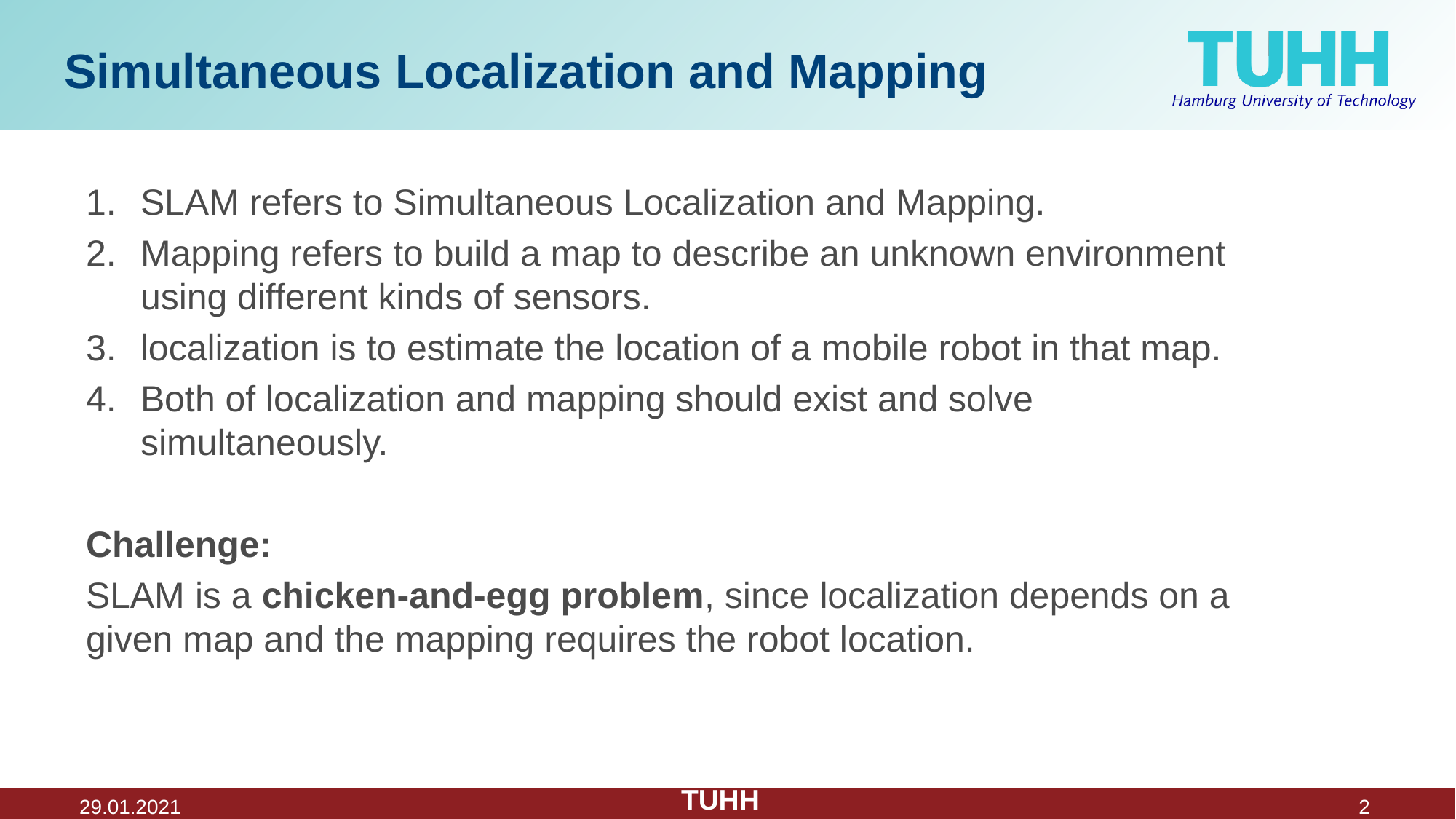

Simultaneous Localization and Mapping
SLAM refers to Simultaneous Localization and Mapping.
Mapping refers to build a map to describe an unknown environment using different kinds of sensors.
localization is to estimate the location of a mobile robot in that map.
Both of localization and mapping should exist and solve simultaneously.

Challenge:
SLAM is a chicken-and-egg problem, since localization depends on a given map and the mapping requires the robot location.